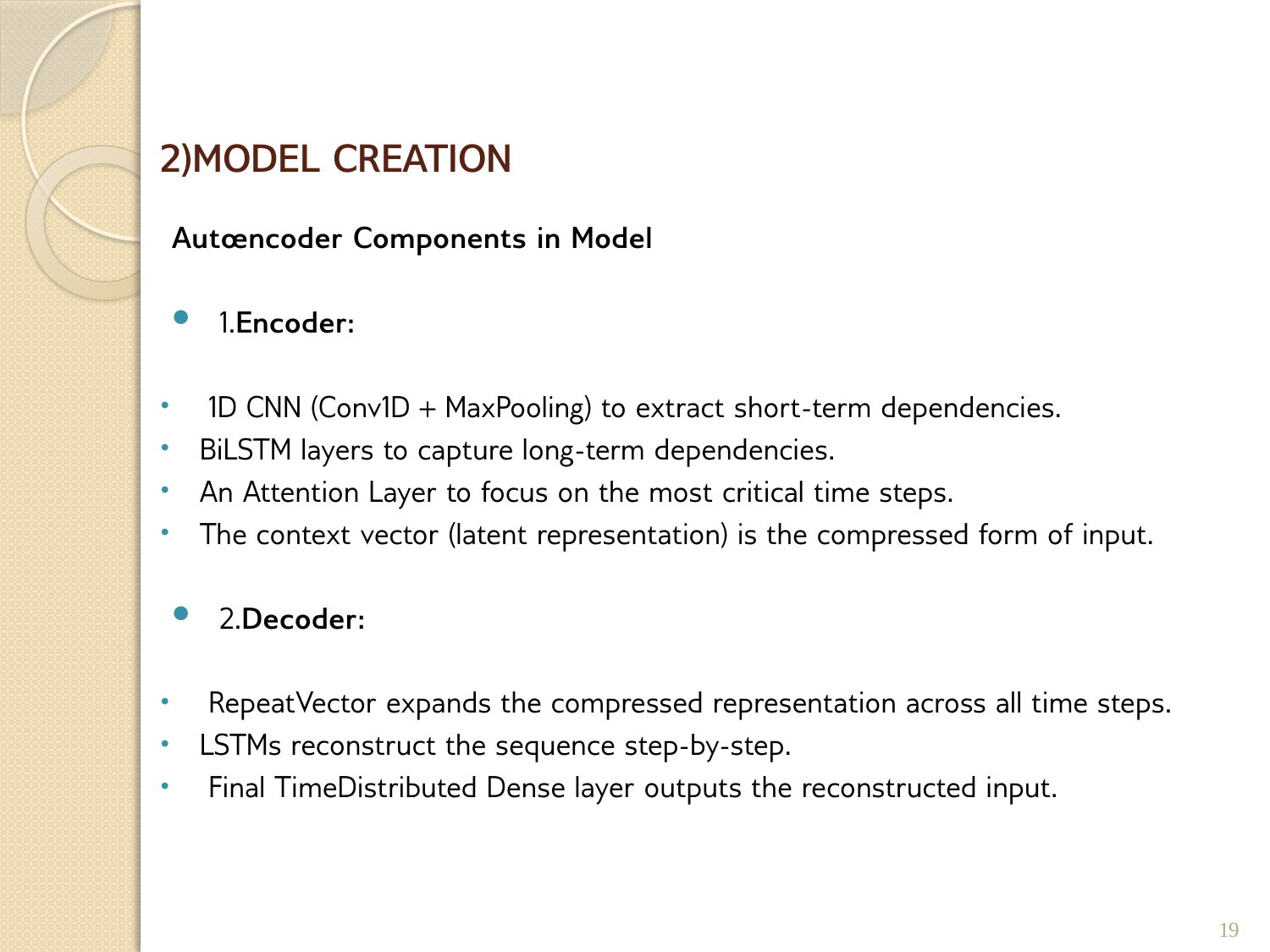

# 2)MODEL CREATION
Autoencoder Components in Model

 1.Encoder:

 1D CNN (Conv1D + MaxPooling) to extract short-term dependencies.
BiLSTM layers to capture long-term dependencies.
An Attention Layer to focus on the most critical time steps.
The context vector (latent representation) is the compressed form of input.

 2.Decoder:

 RepeatVector expands the compressed representation across all time steps.
LSTMs reconstruct the sequence step-by-step.
 Final TimeDistributed Dense layer outputs the reconstructed input.

19